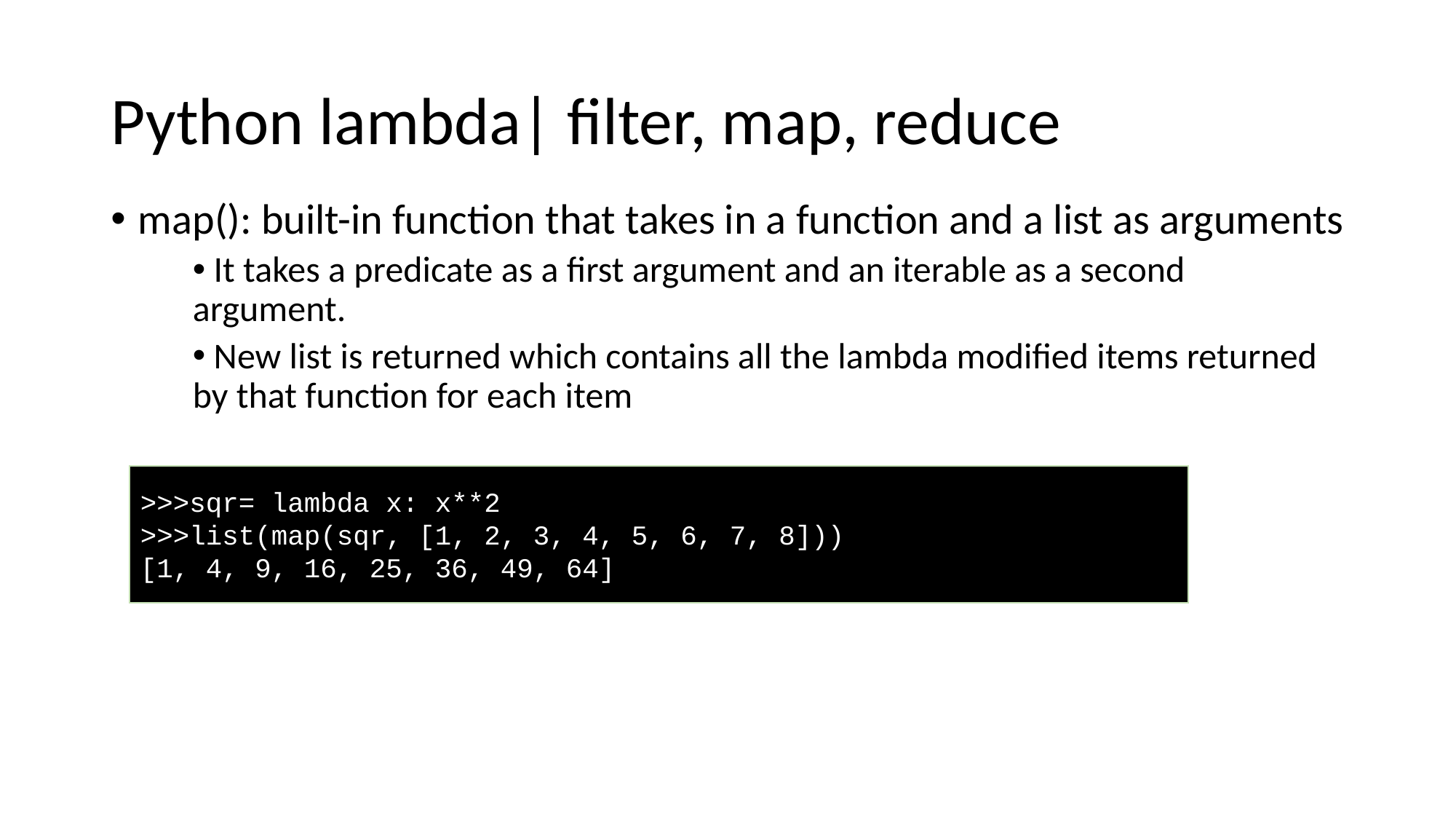

# Python lambda| filter, map, reduce
map(): built-in function that takes in a function and a list as arguments
 It takes a predicate as a first argument and an iterable as a second argument.
 New list is returned which contains all the lambda modified items returned by that function for each item

>>>sqr= lambda x: x**2
>>>list(map(sqr, [1, 2, 3, 4, 5, 6, 7, 8]))
[1, 4, 9, 16, 25, 36, 49, 64]